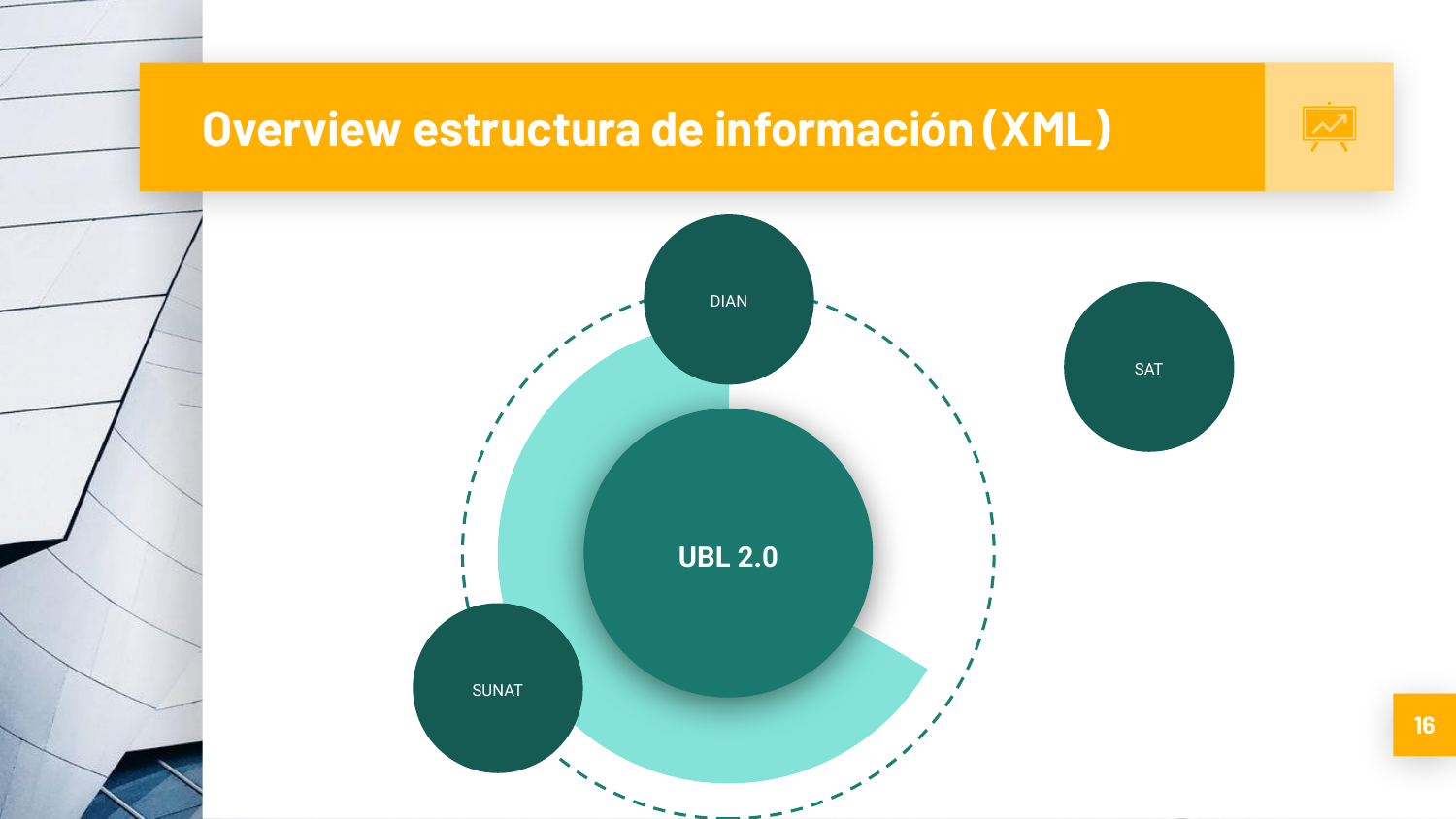

# Overview estructura de información (XML)

DIAN

SAT

UBL 2.0

SUNAT
16